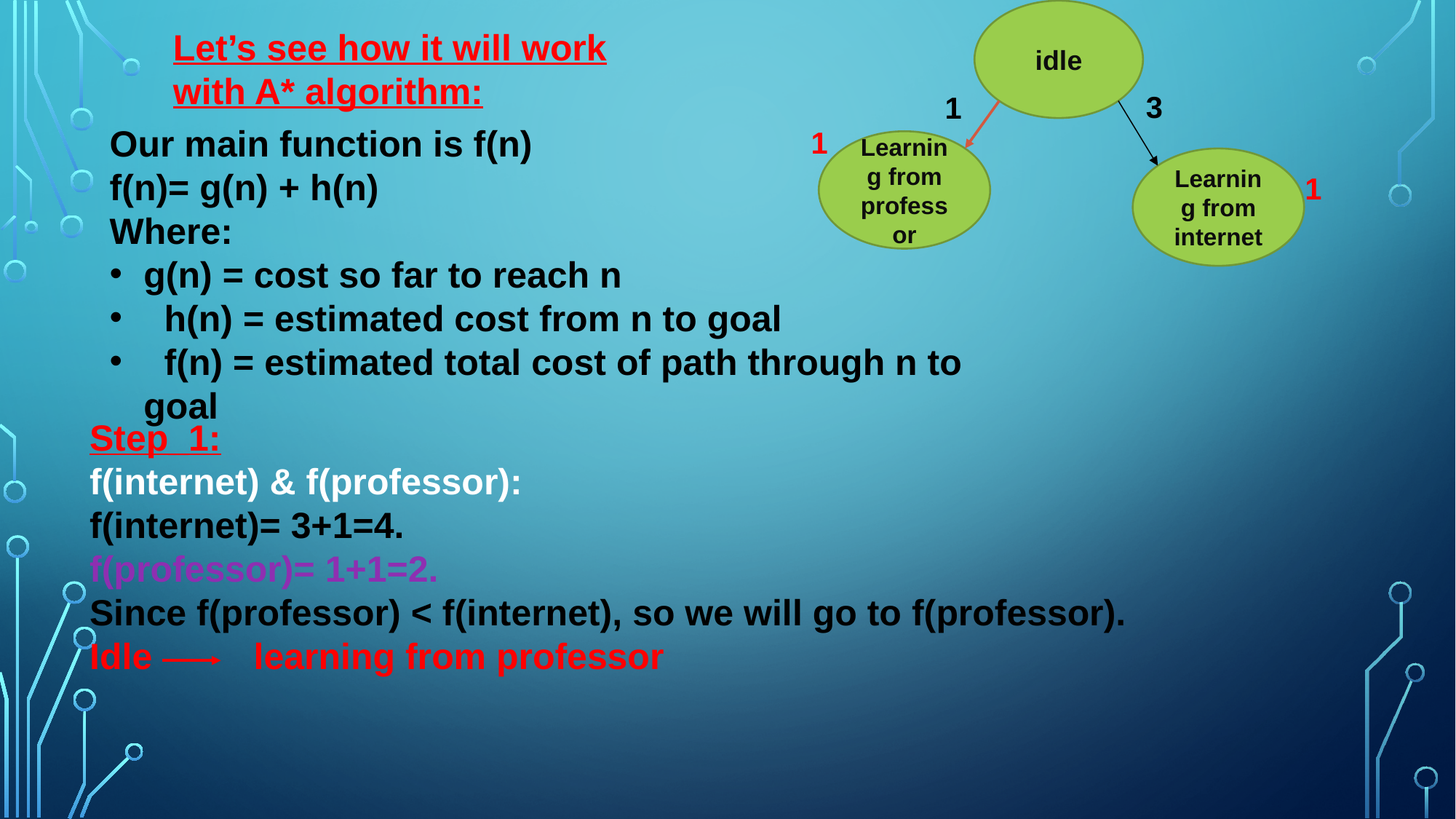

idle
Let’s see how it will work with A* algorithm:
3
1
Our main function is f(n)
f(n)= g(n) + h(n)
Where:
g(n) = cost so far to reach n
  h(n) = estimated cost from n to goal
  f(n) = estimated total cost of path through n to goal
1

Learning from professor

Learning from internet
1
Step_1:
f(internet) & f(professor):
f(internet)= 3+1=4.
f(professor)= 1+1=2.
Since f(professor) < f(internet), so we will go to f(professor).
Idle          learning from professor